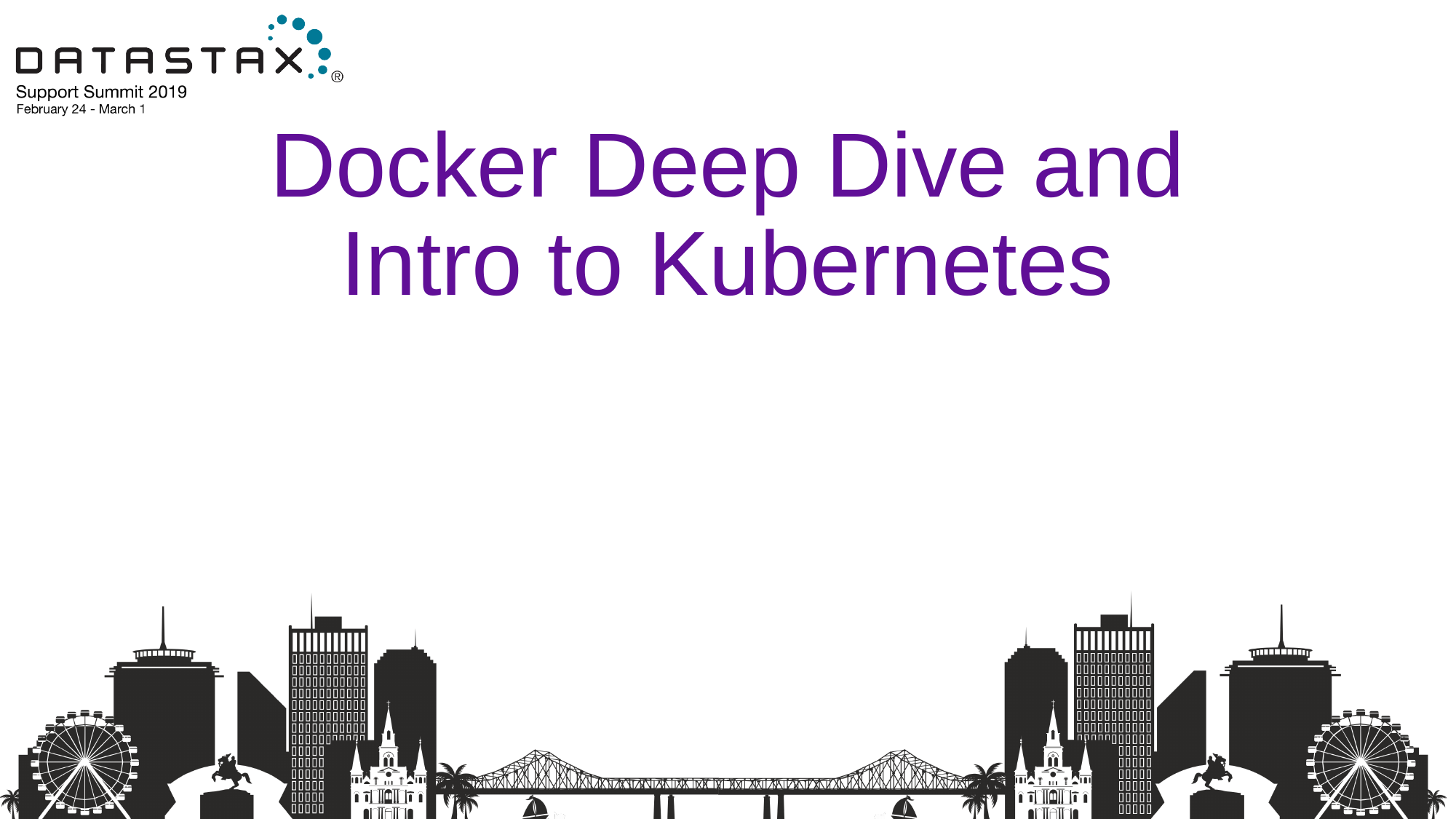

# Docker Deep Dive and Intro to Kubernetes